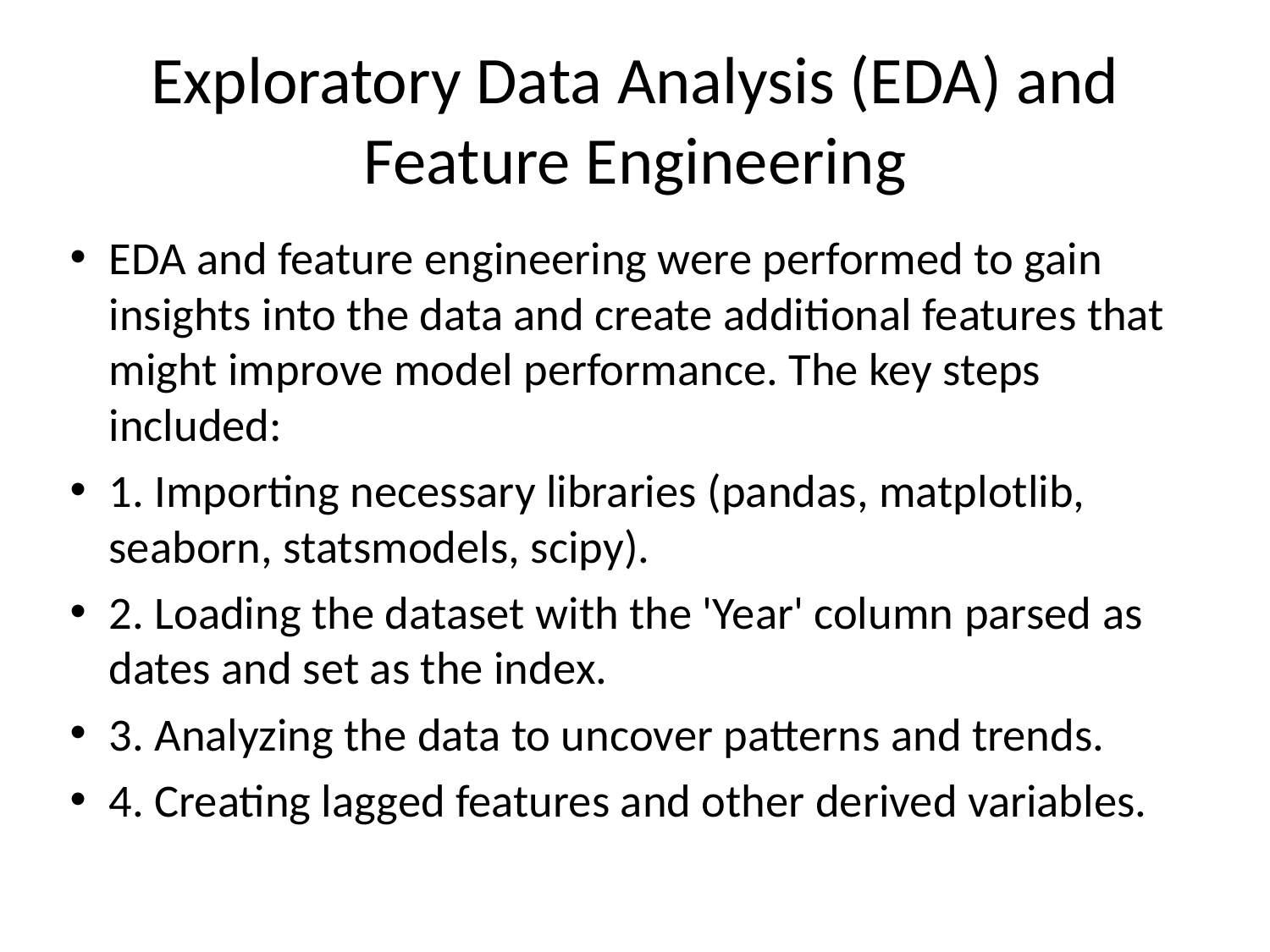

# Exploratory Data Analysis (EDA) and Feature Engineering
EDA and feature engineering were performed to gain insights into the data and create additional features that might improve model performance. The key steps included:
1. Importing necessary libraries (pandas, matplotlib, seaborn, statsmodels, scipy).
2. Loading the dataset with the 'Year' column parsed as dates and set as the index.
3. Analyzing the data to uncover patterns and trends.
4. Creating lagged features and other derived variables.